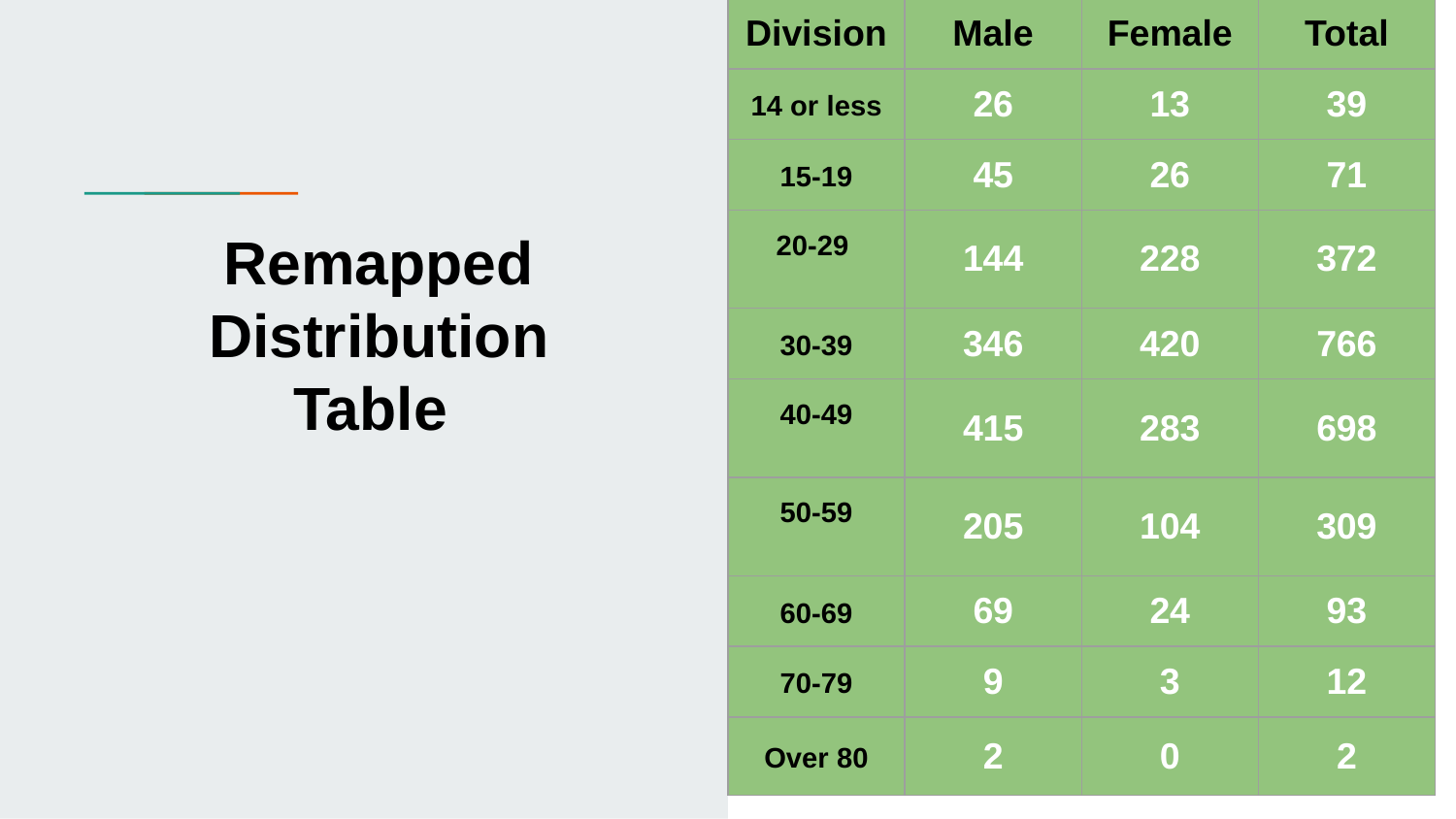

| Division | Male | Female | Total |
| --- | --- | --- | --- |
| 14 or less | 26 | 13 | 39 |
| 15-19 | 45 | 26 | 71 |
| 20-29 | 144 | 228 | 372 |
| 30-39 | 346 | 420 | 766 |
| 40-49 | 415 | 283 | 698 |
| 50-59 | 205 | 104 | 309 |
| 60-69 | 69 | 24 | 93 |
| 70-79 | 9 | 3 | 12 |
| Over 80 | 2 | 0 | 2 |

# Remapped Distribution Table